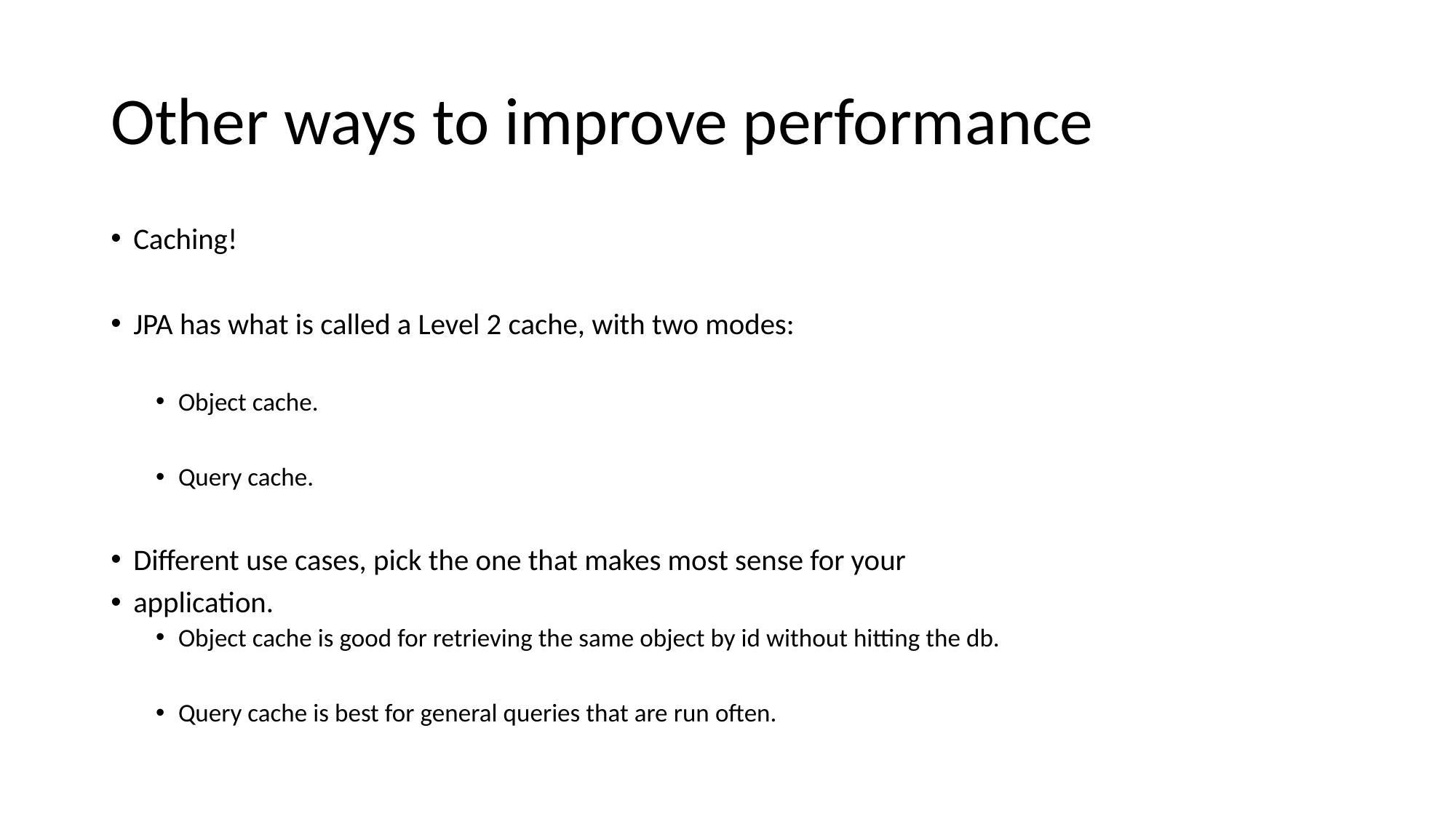

# Other ways to improve performance
Caching!

JPA has what is called a Level 2 cache, with two modes:

Object cache.

Query cache.

Different use cases, pick the one that makes most sense for your
application.
Object cache is good for retrieving the same object by id without hitting the db.

Query cache is best for general queries that are run often.